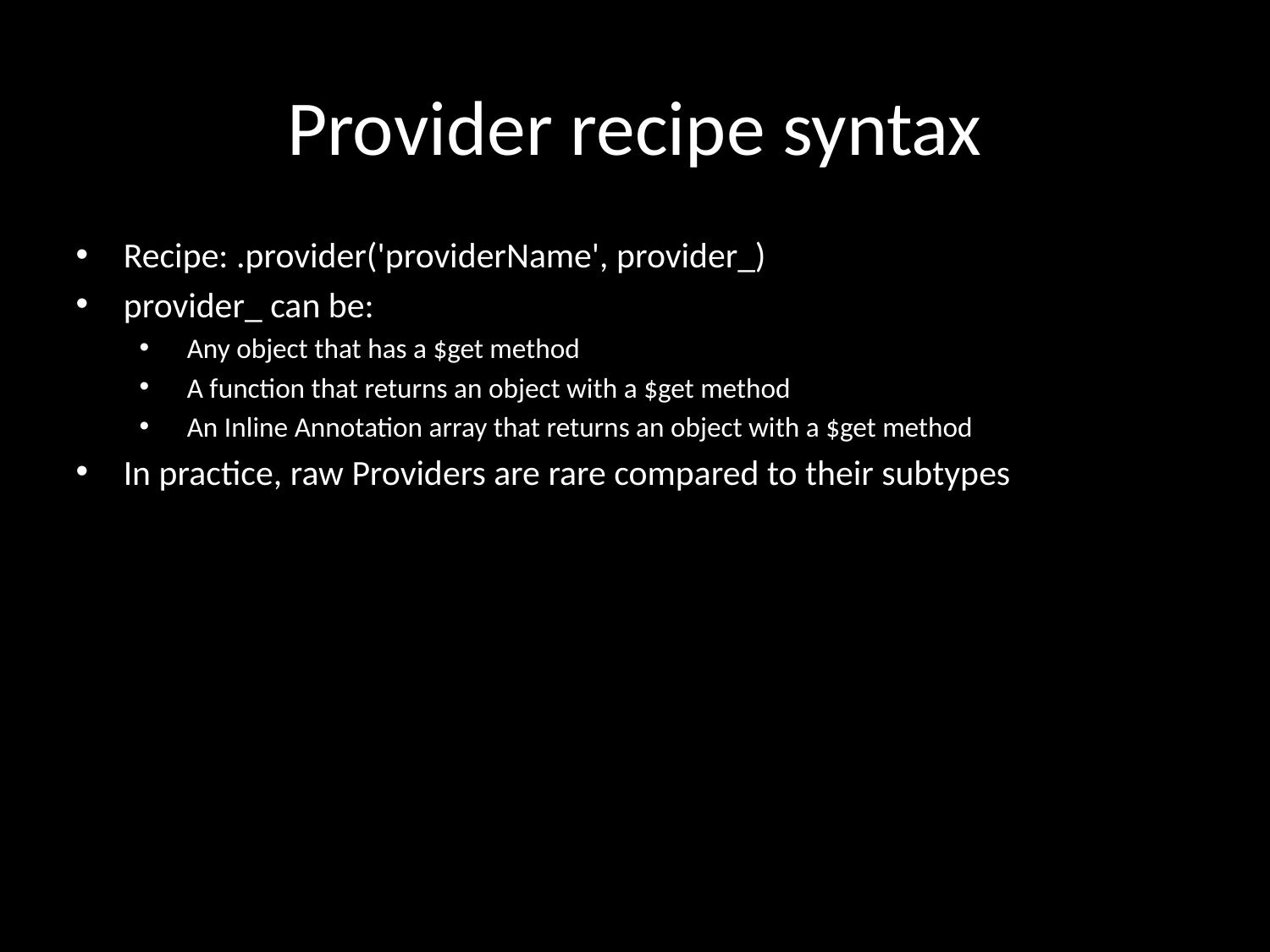

# Provider recipe syntax
Recipe: .provider('providerName', provider_)
provider_ can be:
Any object that has a $get method
A function that returns an object with a $get method
An Inline Annotation array that returns an object with a $get method
In practice, raw Providers are rare compared to their subtypes